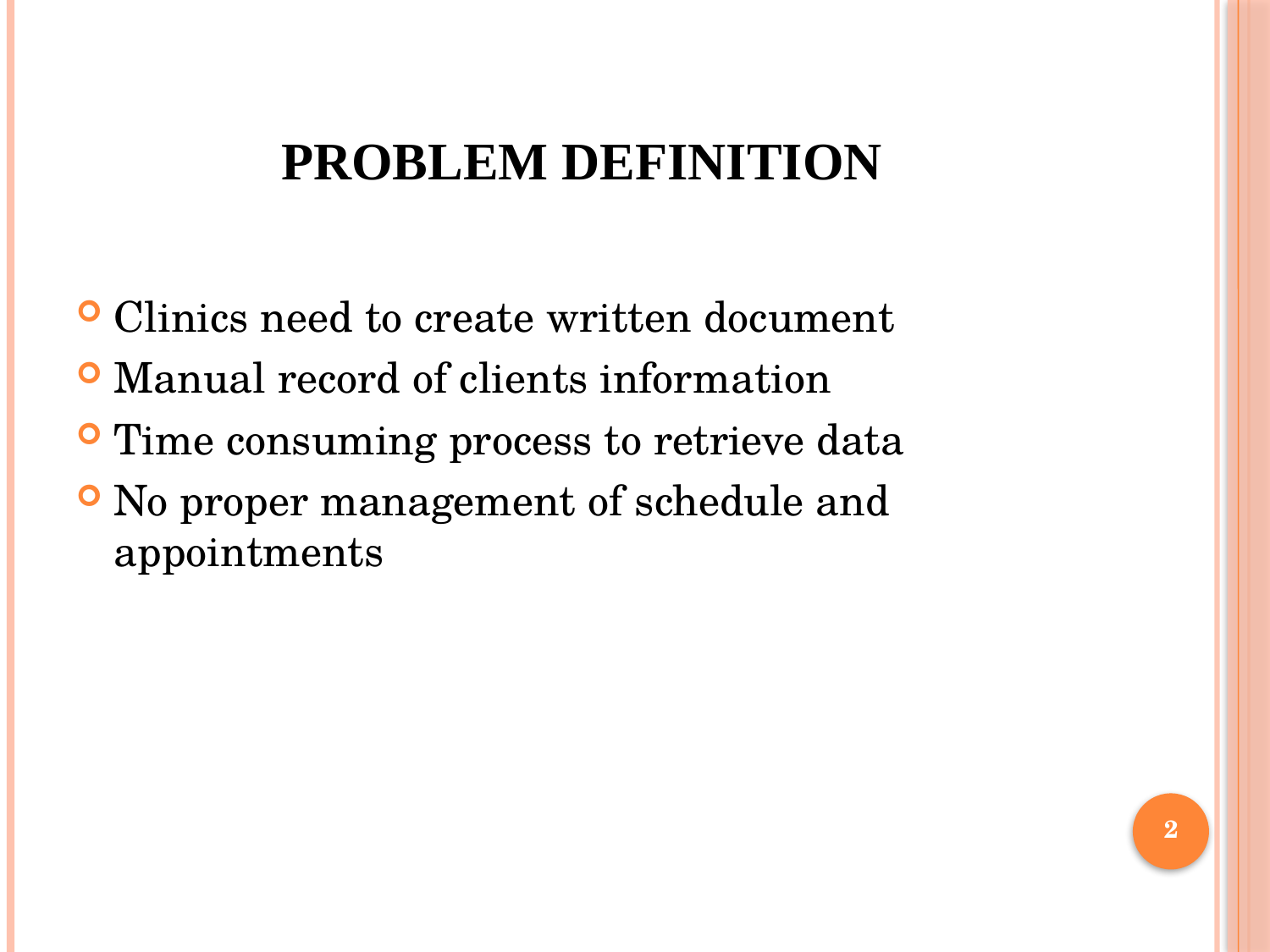

# Problem definition

Clinics need to create written document
Manual record of clients information
Time consuming process to retrieve data
No proper management of schedule and appointments

2